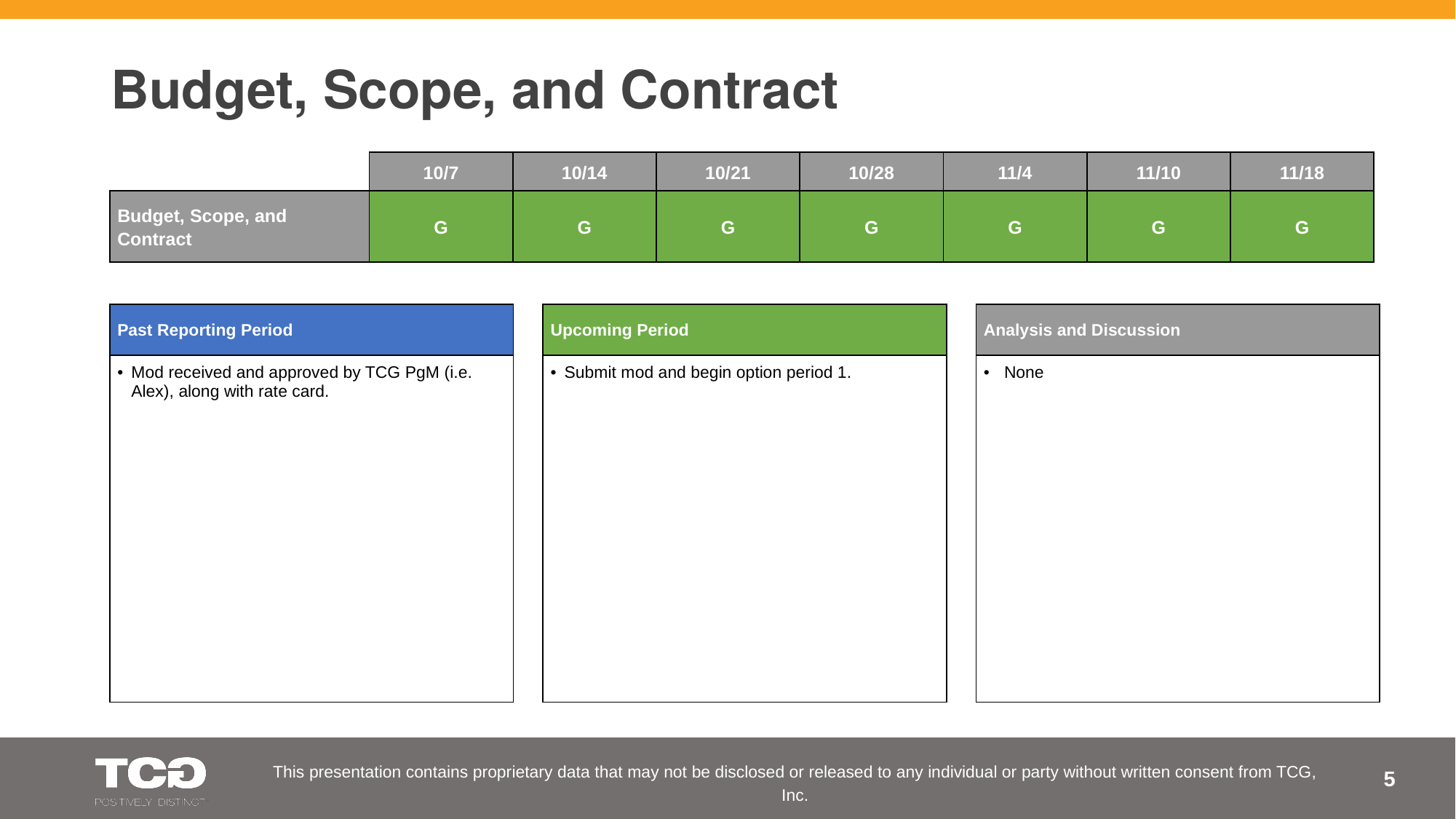

# Budget, Scope, and Contract
|  | 10/7 | 10/14 | 10/21 | 10/28 | 11/4 | 11/10 | 11/18 |
| --- | --- | --- | --- | --- | --- | --- | --- |
| Budget, Scope, and Contract | G | G | G | G | G | G | G |
| Past Reporting Period |
| --- |
| Mod received and approved by TCG PgM (i.e. Alex), along with rate card. |
| Upcoming Period |
| --- |
| Submit mod and begin option period 1. |
| Analysis and Discussion |
| --- |
| None |